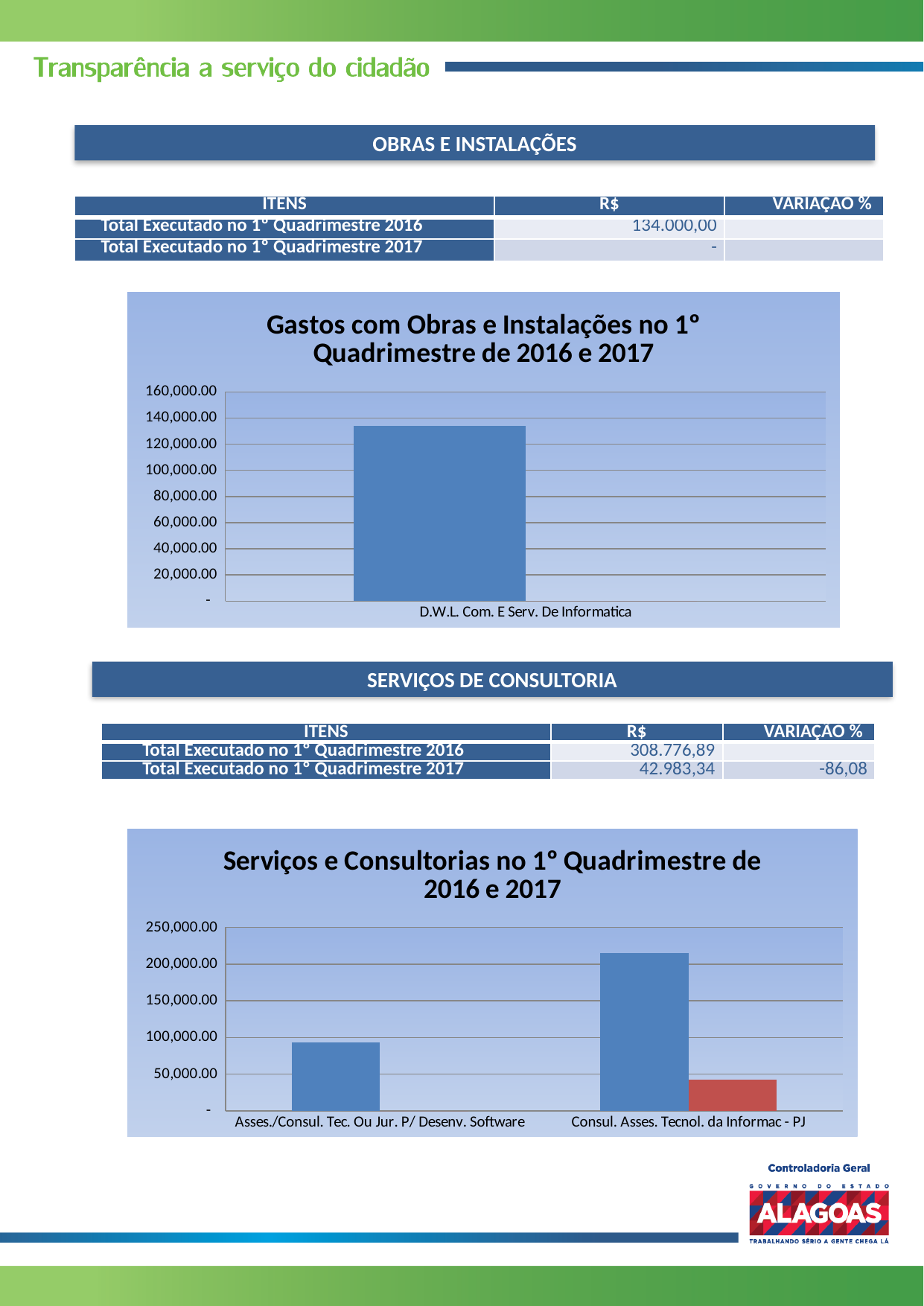

OBRAS E INSTALAÇÕES
| ITENS | R$ | VARIAÇÃO % |
| --- | --- | --- |
| Total Executado no 1º Quadrimestre 2016 | 134.000,00 |  |
| Total Executado no 1º Quadrimestre 2017 | - |  |

### Chart: Gastos com Obras e Instalações no 1º Quadrimestre de 2016 e 2017

| Category | 2016 | 2017 |
|---|---|---|
| D.W.L. Com. E Serv. De Informatica | 134000.0 | 0.0 |
SERVIÇOS DE CONSULTORIA
| ITENS | R$ | VARIAÇÃO % |
| --- | --- | --- |
| Total Executado no 1º Quadrimestre 2016 | 308.776,89 |  |
| Total Executado no 1º Quadrimestre 2017 | 42.983,34 | -86,08 |

### Chart: Serviços e Consultorias no 1º Quadrimestre de 2016 e 2017

| Category | 2016 | 2017 |
|---|---|---|
| Asses./Consul. Tec. Ou Jur. P/ Desenv. Software | 93537.92 | 0.0 |
| Consul. Asses. Tecnol. da Informac - PJ | 215238.97 | 42983.340000000004 |